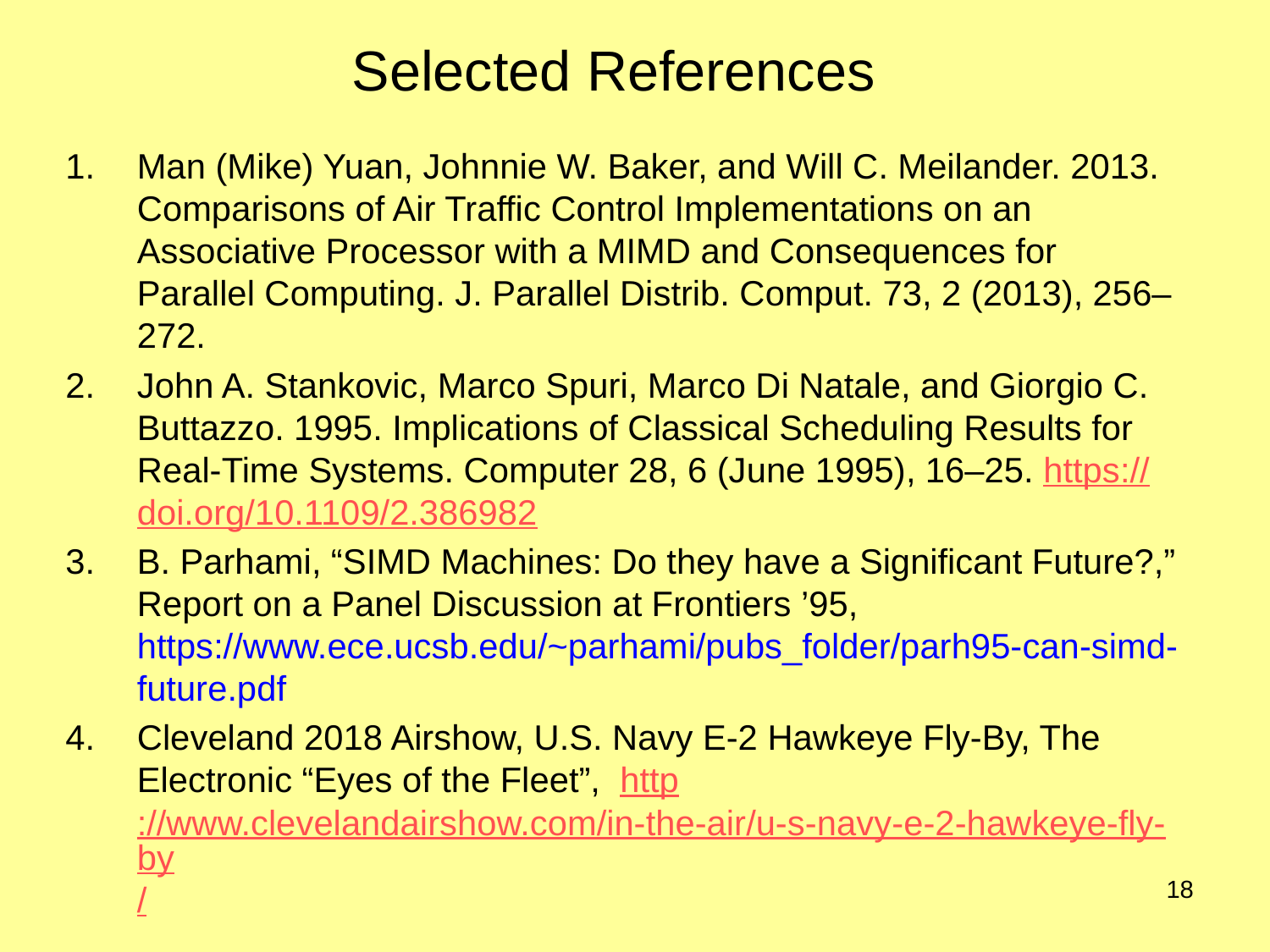

# Selected References
Man (Mike) Yuan, Johnnie W. Baker, and Will C. Meilander. 2013. Comparisons of Air Traffic Control Implementations on an Associative Processor with a MIMD and Consequences for Parallel Computing. J. Parallel Distrib. Comput. 73, 2 (2013), 256–272.
John A. Stankovic, Marco Spuri, Marco Di Natale, and Giorgio C. Buttazzo. 1995. Implications of Classical Scheduling Results for Real-Time Systems. Computer 28, 6 (June 1995), 16–25. https://doi.org/10.1109/2.386982
B. Parhami, “SIMD Machines: Do they have a Significant Future?,” Report on a Panel Discussion at Frontiers ’95, https://www.ece.ucsb.edu/~parhami/pubs_folder/parh95-can-simd-future.pdf
Cleveland 2018 Airshow, U.S. Navy E-2 Hawkeye Fly-By, The Electronic “Eyes of the Fleet”,  http://www.clevelandairshow.com/in-the-air/u-s-navy-e-2-hawkeye-fly-by/
18